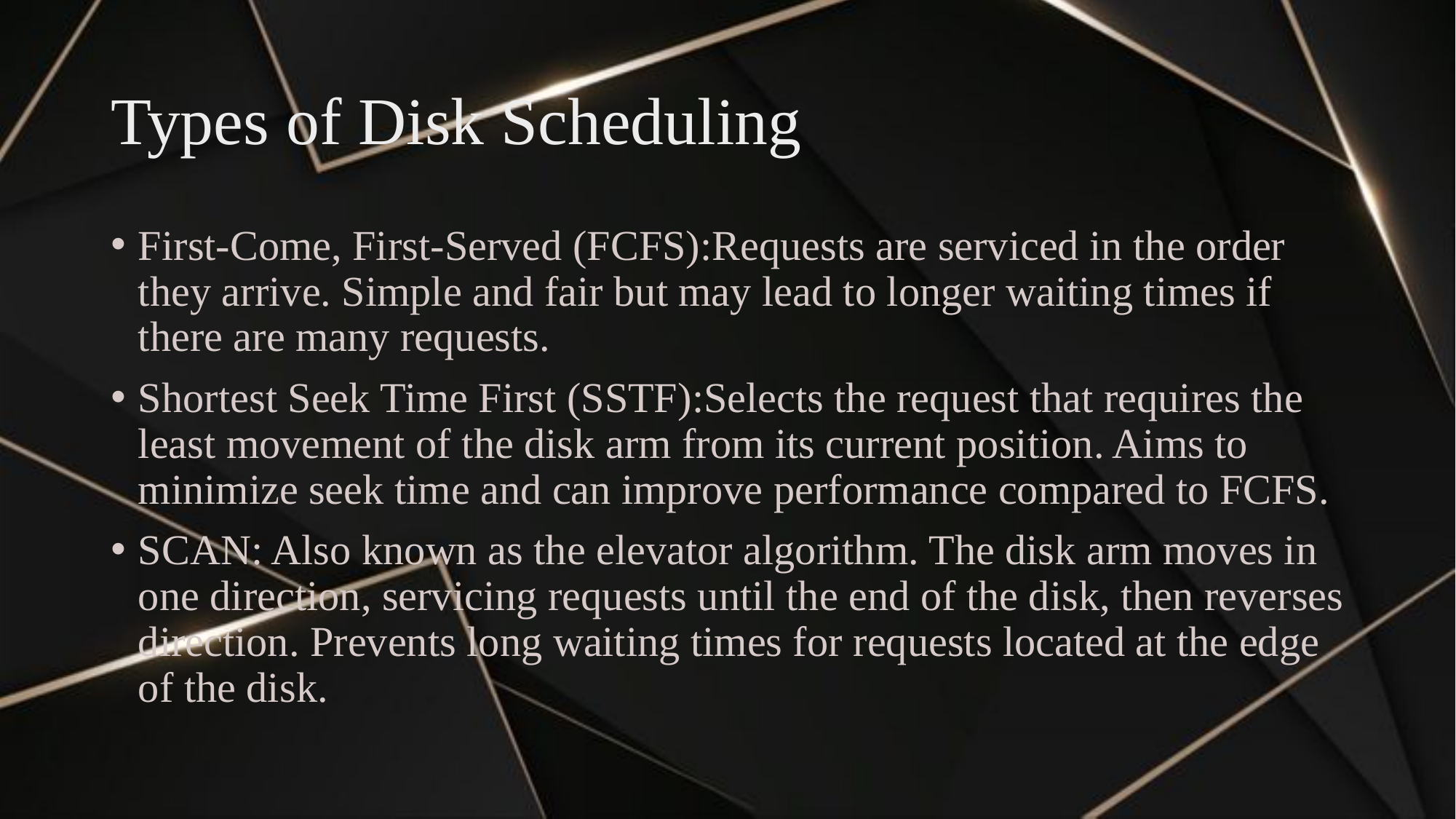

# Types of Disk Scheduling
First-Come, First-Served (FCFS):Requests are serviced in the order they arrive. Simple and fair but may lead to longer waiting times if there are many requests.
Shortest Seek Time First (SSTF):Selects the request that requires the least movement of the disk arm from its current position. Aims to minimize seek time and can improve performance compared to FCFS.
SCAN: Also known as the elevator algorithm. The disk arm moves in one direction, servicing requests until the end of the disk, then reverses direction. Prevents long waiting times for requests located at the edge of the disk.